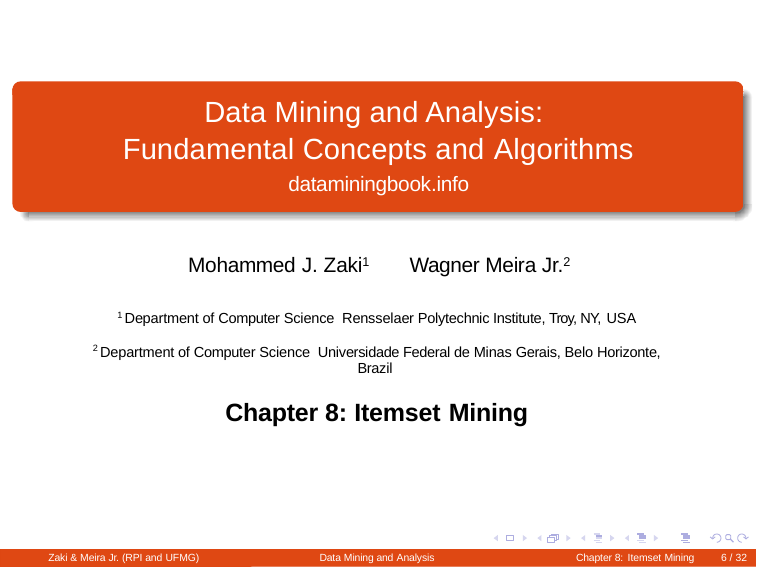

# Data Mining and Analysis:  Fundamental Concepts and Algorithms
dataminingbook.info

Mohammed J. Zaki1	Wagner Meira Jr.2

1 Department of Computer Science  Rensselaer Polytechnic Institute, Troy, NY, USA

2 Department of Computer Science  Universidade Federal de Minas Gerais, Belo Horizonte, Brazil

Chapter 8: Itemset Mining

Zaki & Meira Jr. (RPI and UFMG)
Data Mining and Analysis
Chapter 8: Itemset Mining	6 / 32